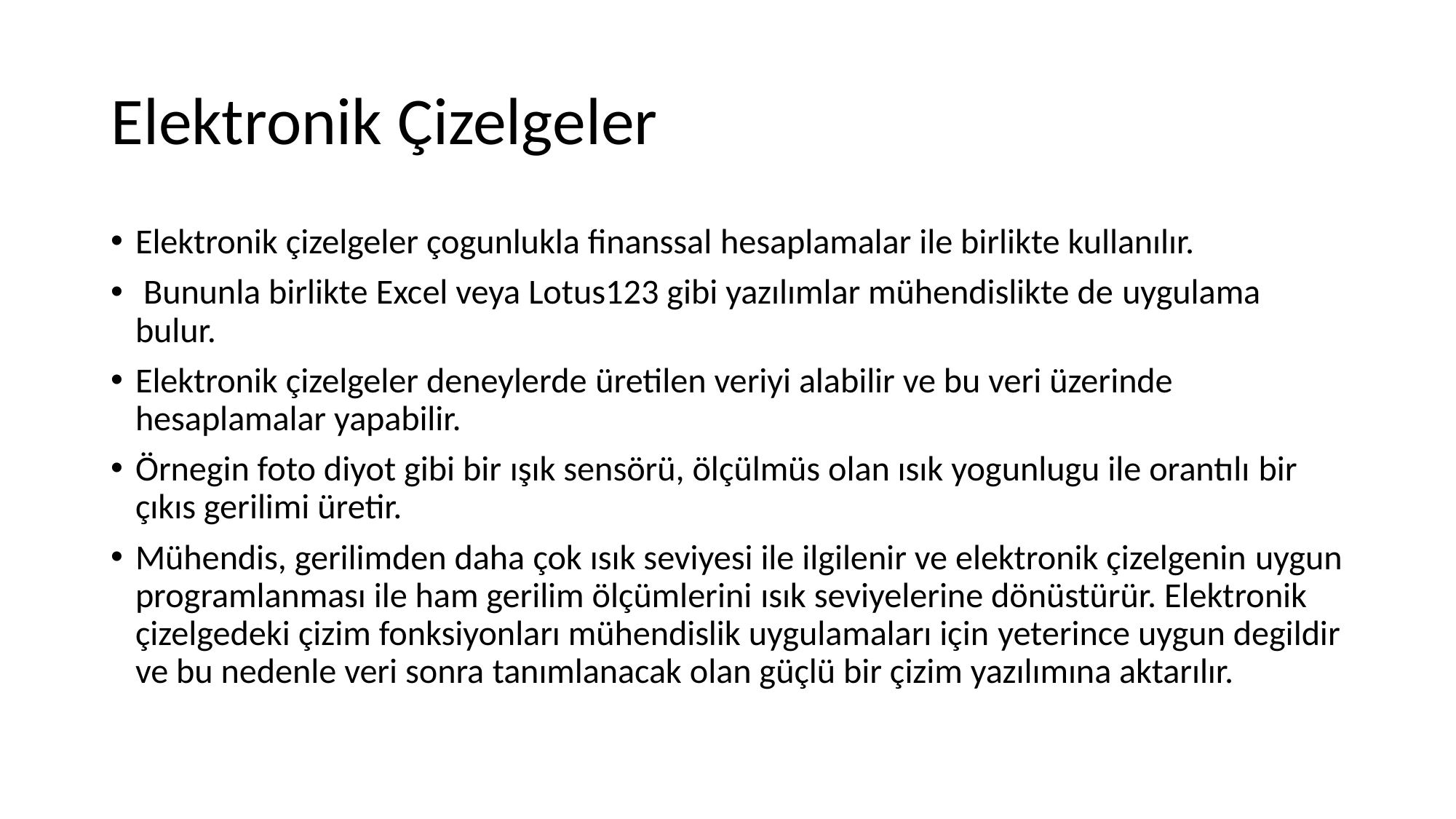

# Elektronik Çizelgeler
Elektronik çizelgeler çogunlukla finanssal hesaplamalar ile birlikte kullanılır.
 Bununla birlikte Excel veya Lotus123 gibi yazılımlar mühendislikte de uygulama bulur.
Elektronik çizelgeler deneylerde üretilen veriyi alabilir ve bu veri üzerinde hesaplamalar yapabilir.
Örnegin foto diyot gibi bir ışık sensörü, ölçülmüs olan ısık yogunlugu ile orantılı bir çıkıs gerilimi üretir.
Mühendis, gerilimden daha çok ısık seviyesi ile ilgilenir ve elektronik çizelgenin uygun programlanması ile ham gerilim ölçümlerini ısık seviyelerine dönüstürür. Elektronik çizelgedeki çizim fonksiyonları mühendislik uygulamaları için yeterince uygun degildir ve bu nedenle veri sonra tanımlanacak olan güçlü bir çizim yazılımına aktarılır.